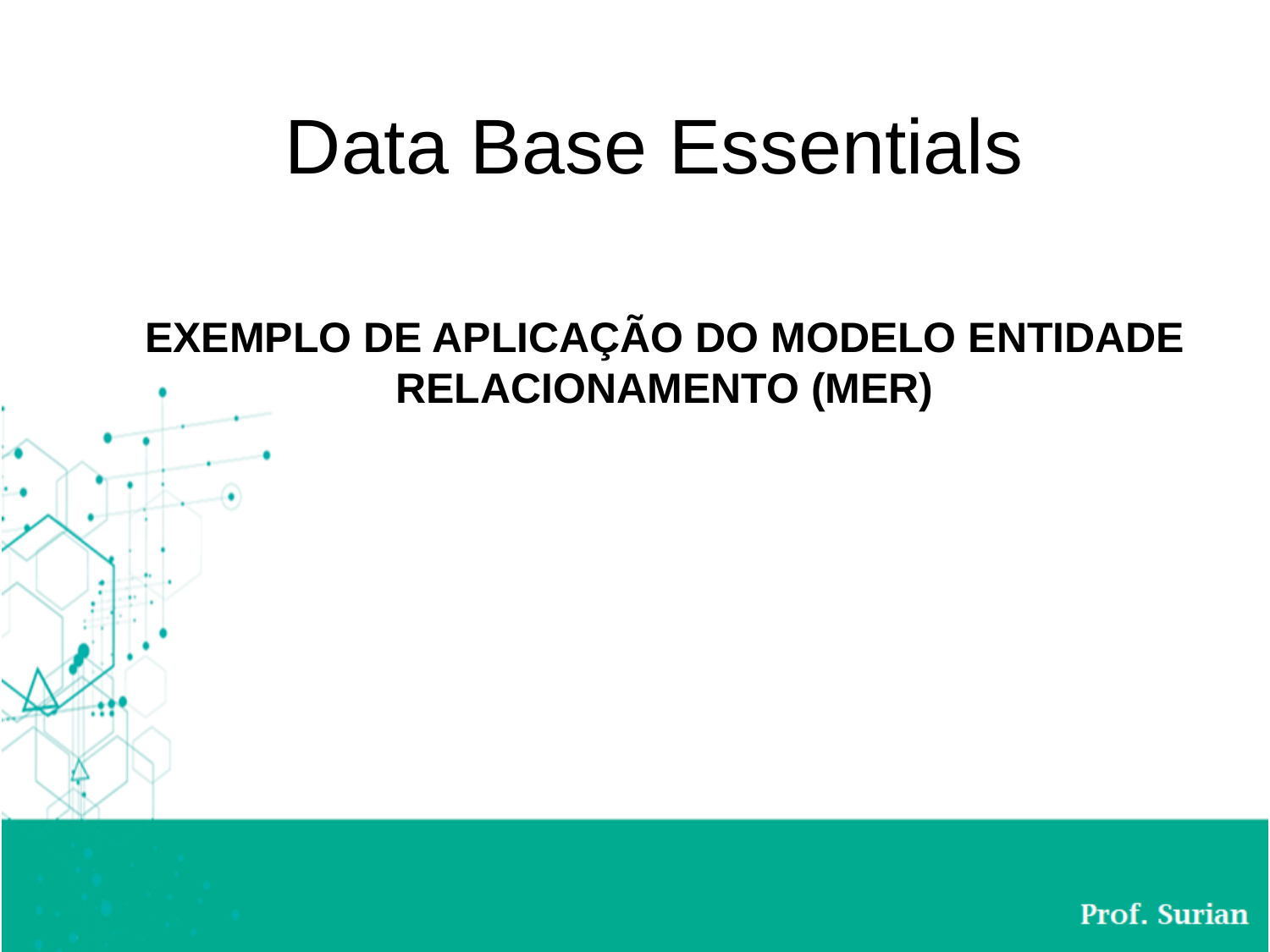

Data Base Essentials

EXEMPLO DE APLICAÇÃO DO MODELO ENTIDADE RELACIONAMENTO (MER)